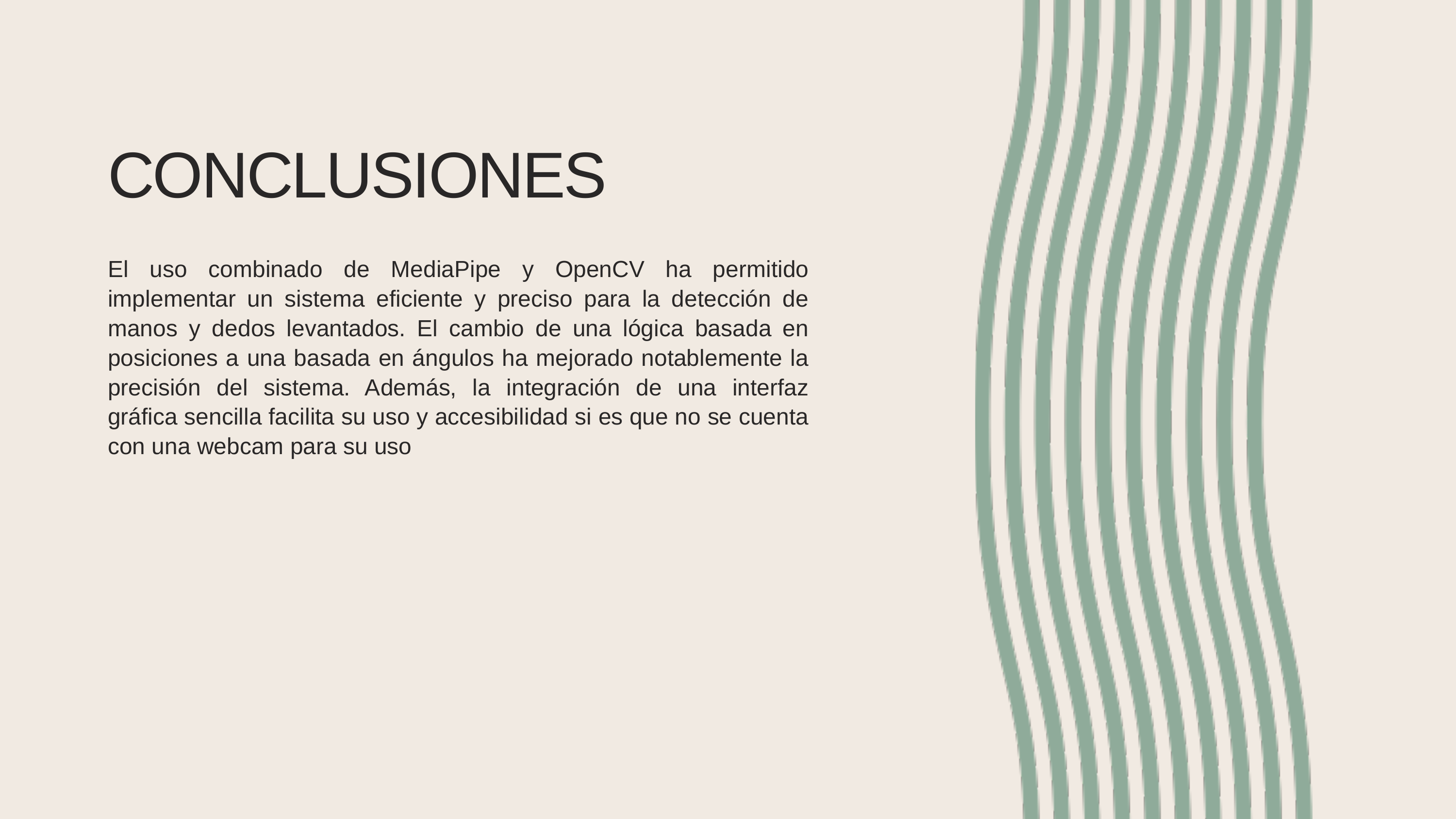

CONCLUSIONES
El uso combinado de MediaPipe y OpenCV ha permitido implementar un sistema eficiente y preciso para la detección de manos y dedos levantados. El cambio de una lógica basada en posiciones a una basada en ángulos ha mejorado notablemente la precisión del sistema. Además, la integración de una interfaz gráfica sencilla facilita su uso y accesibilidad si es que no se cuenta con una webcam para su uso